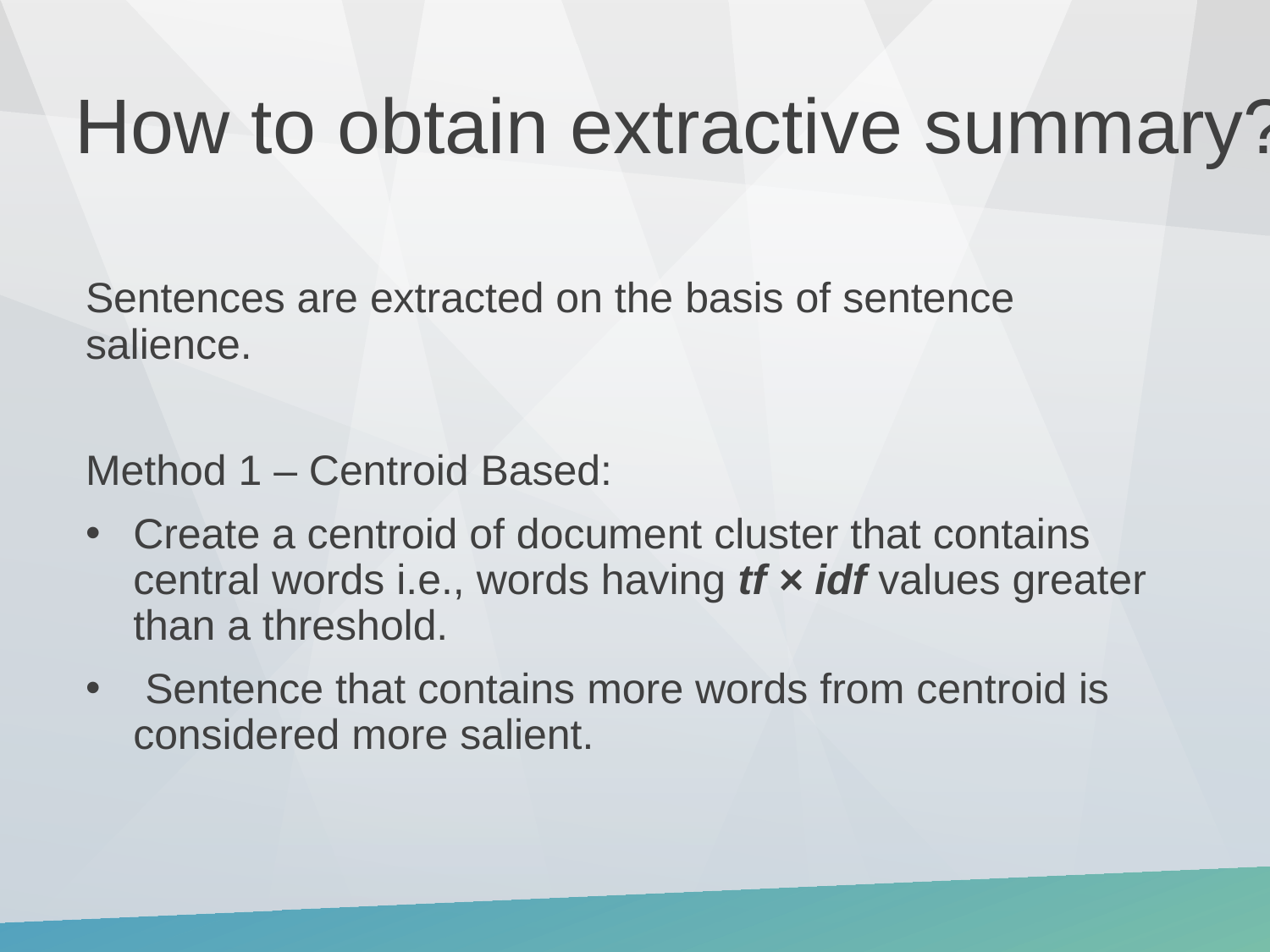

How to obtain extractive summary?

Sentences are extracted on the basis of sentence salience.

Method 1 – Centroid Based:
Create a centroid of document cluster that contains central words i.e., words having tf × idf values greater than a threshold.
 Sentence that contains more words from centroid is considered more salient.